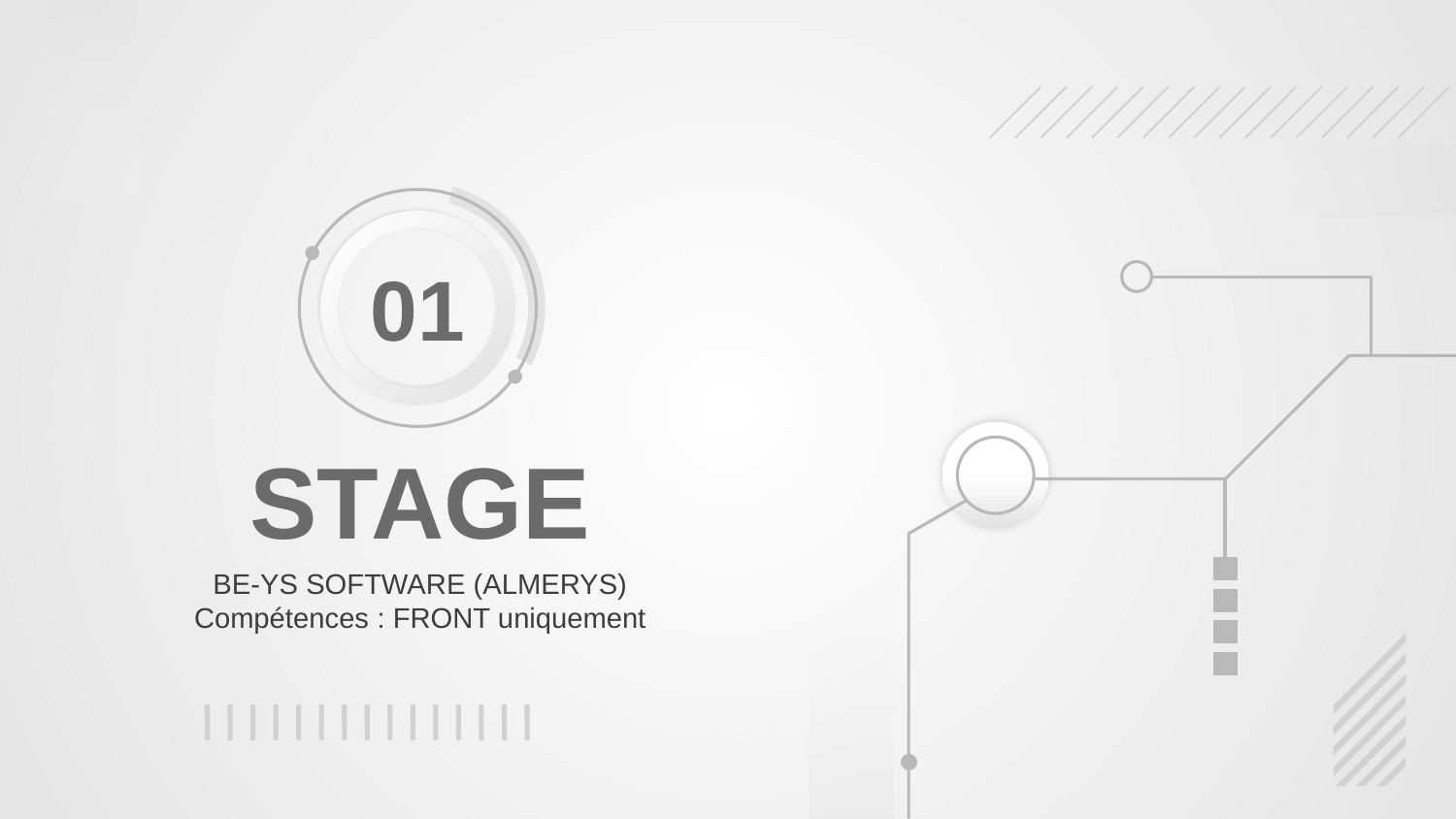

01

# STAGE
BE-YS SOFTWARE (ALMERYS)
Compétences : FRONT uniquement